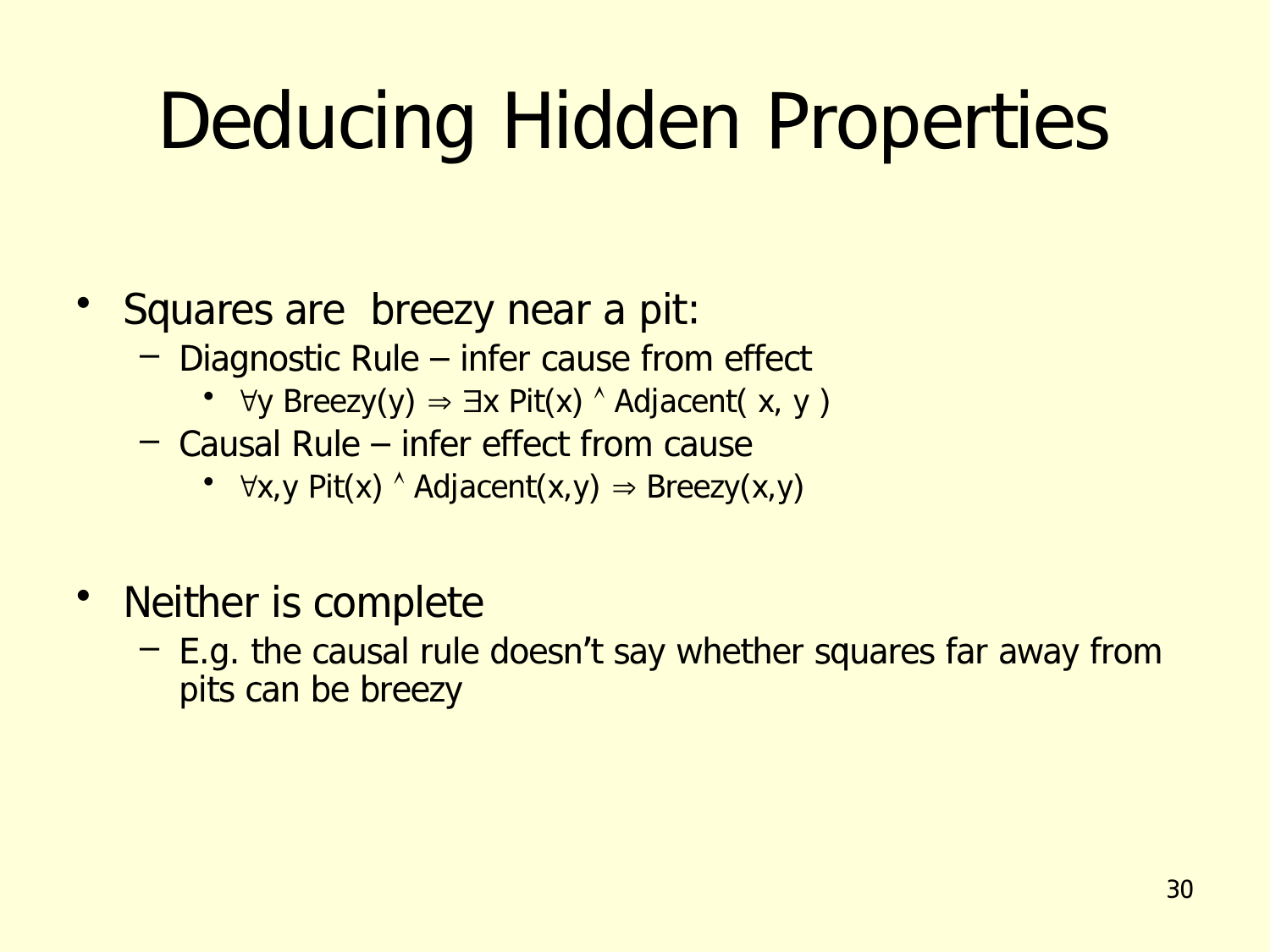

# Deducing Hidden Properties

Squares are  breezy near a pit:
Diagnostic Rule – infer cause from effect
∀y Breezy(y) ⇒ ∃x Pit(x) ∧ Adjacent( x, y )
Causal Rule – infer effect from cause
∀x,y Pit(x) ∧ Adjacent(x,y) ⇒ Breezy(x,y)

Neither is complete
E.g. the causal rule doesn’t say whether squares far away from pits can be breezy
30